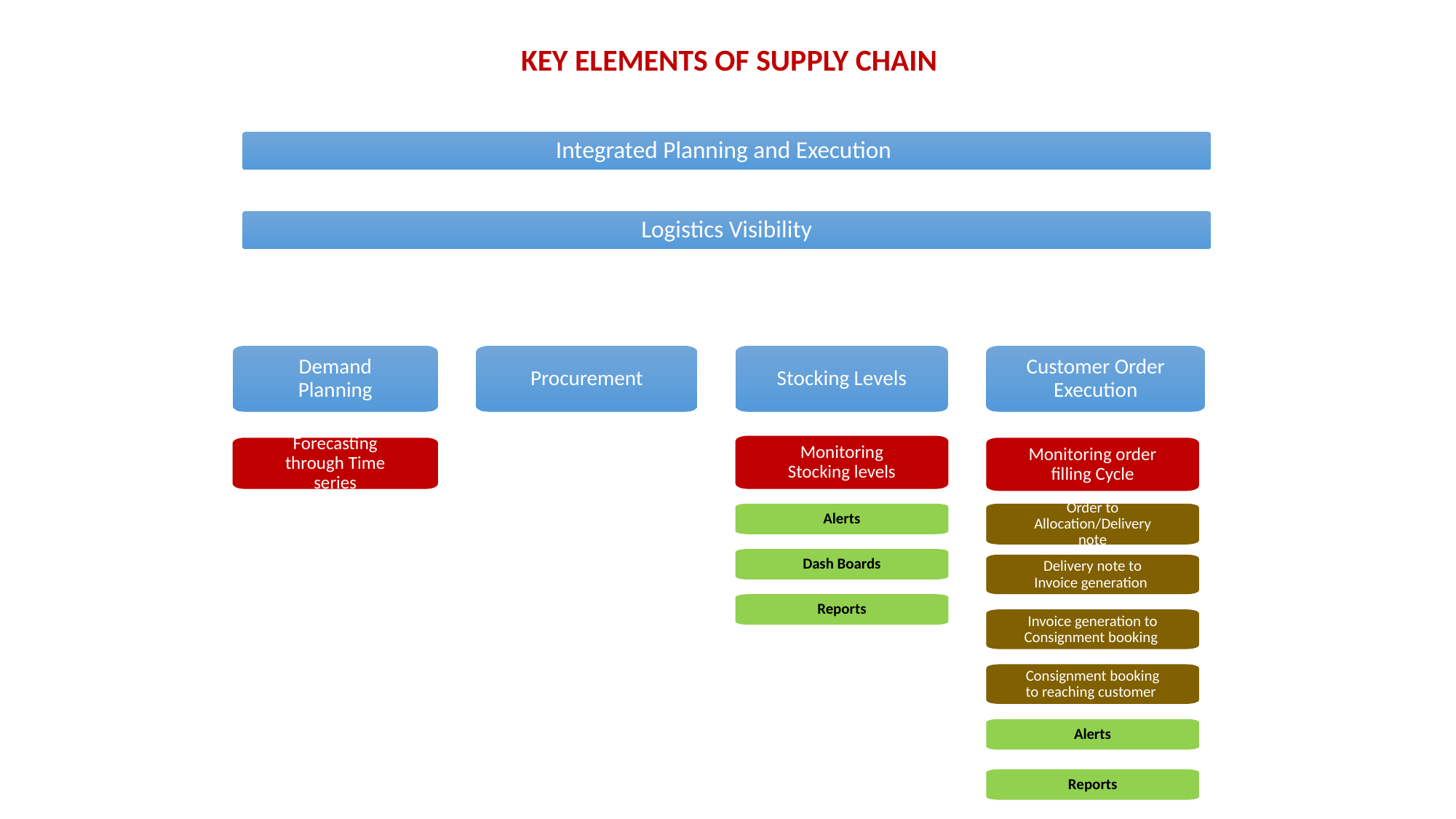

KEY ELEMENTS OF SUPPLY CHAIN
Integrated Planning and Execution
Logistics Visibility
Demand Planning
Procurement
Stocking Levels
Customer Order Execution
Monitoring Stocking levels
Forecasting through Time series
Monitoring order filling Cycle
Alerts
Order to Allocation/Delivery note
Dash Boards
Delivery note to Invoice generation
Reports
Invoice generation to Consignment booking
Consignment booking to reaching customer
Alerts
Reports